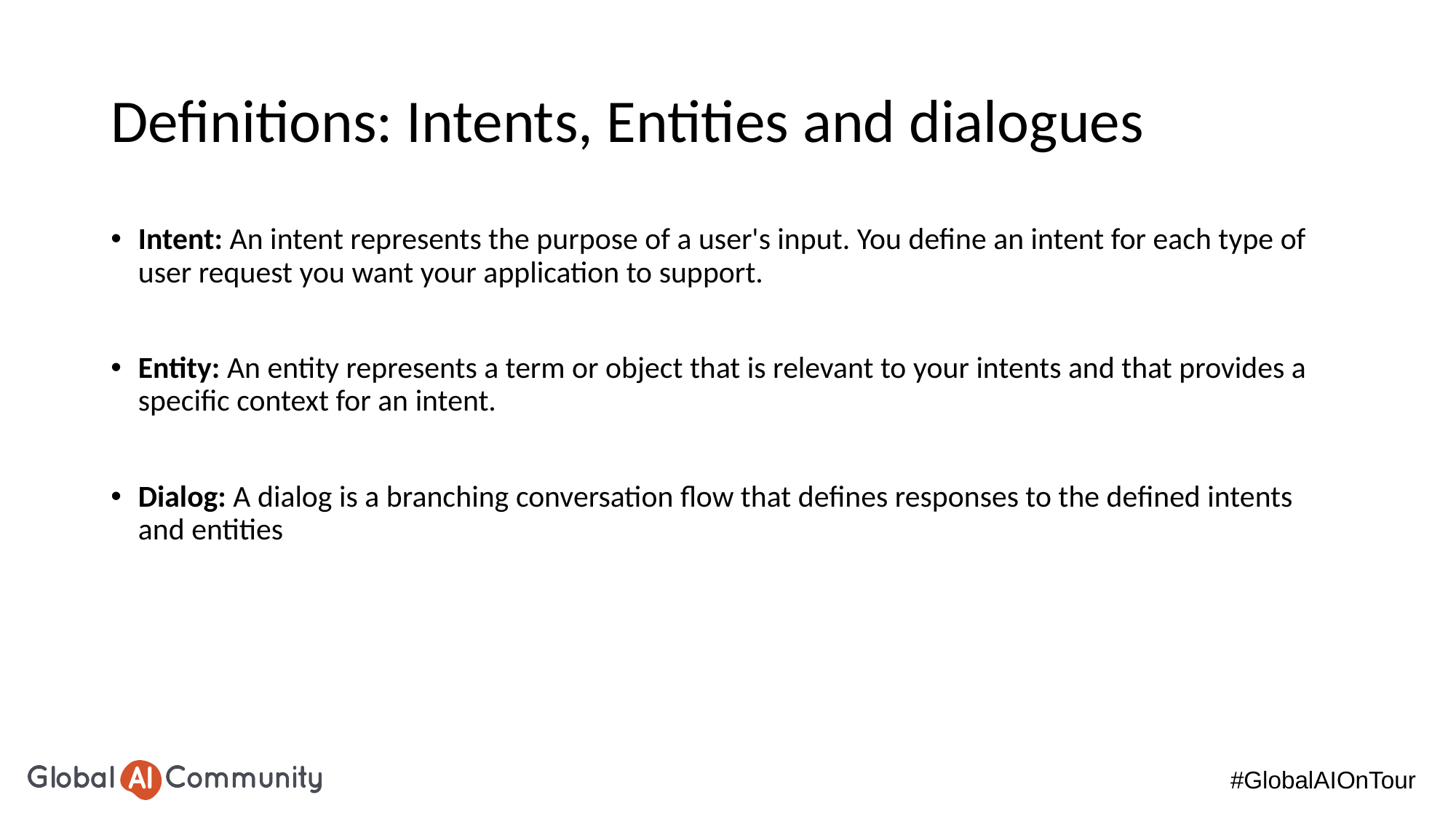

# Definitions: Intents, Entities and dialogues
Intent: An intent represents the purpose of a user's input. You define an intent for each type of user request you want your application to support.

Entity: An entity represents a term or object that is relevant to your intents and that provides a specific context for an intent.

Dialog: A dialog is a branching conversation flow that defines responses to the defined intents and entities